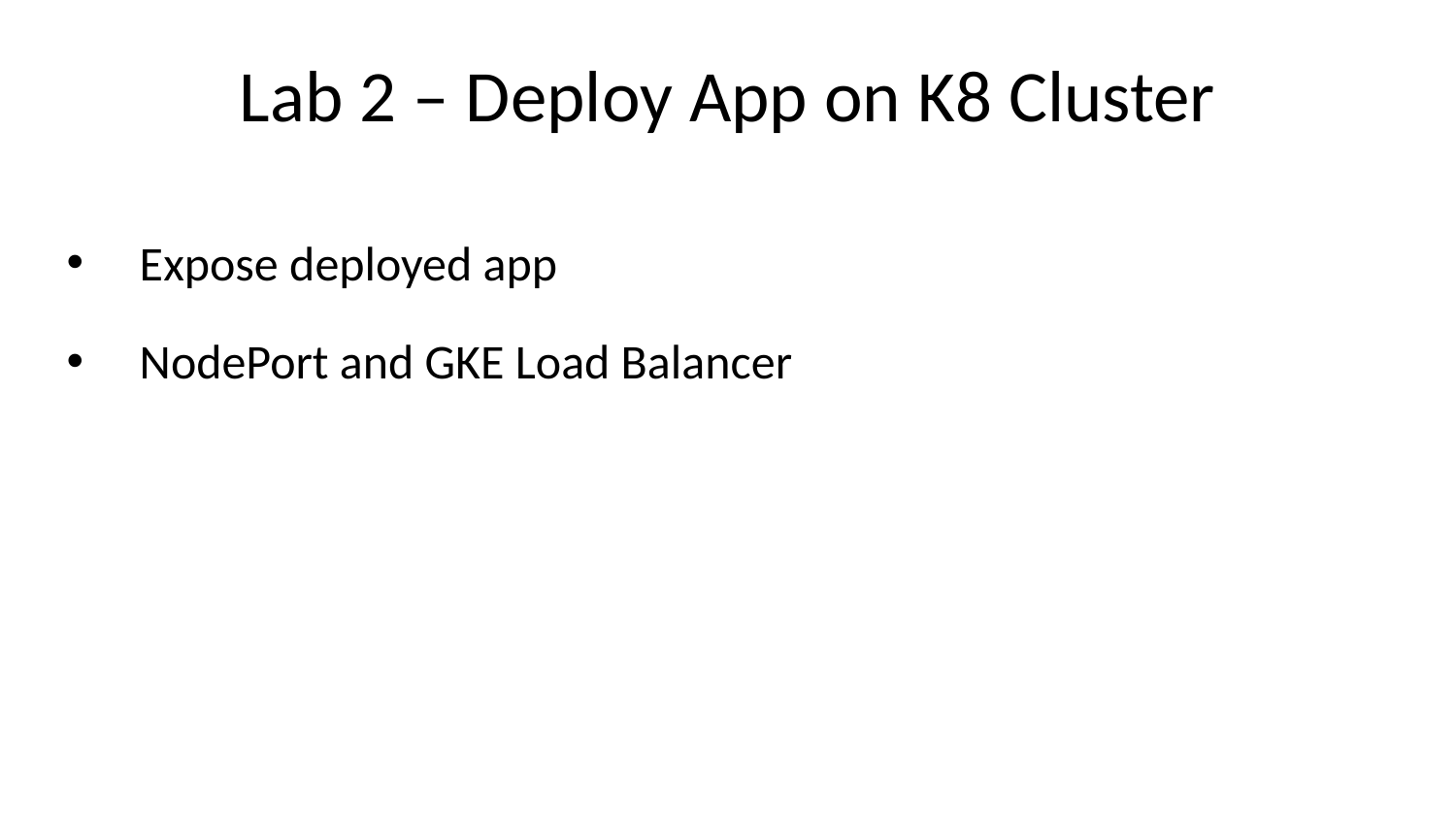

# Lab 2 – Deploy App on K8 Cluster
Expose deployed app
NodePort and GKE Load Balancer